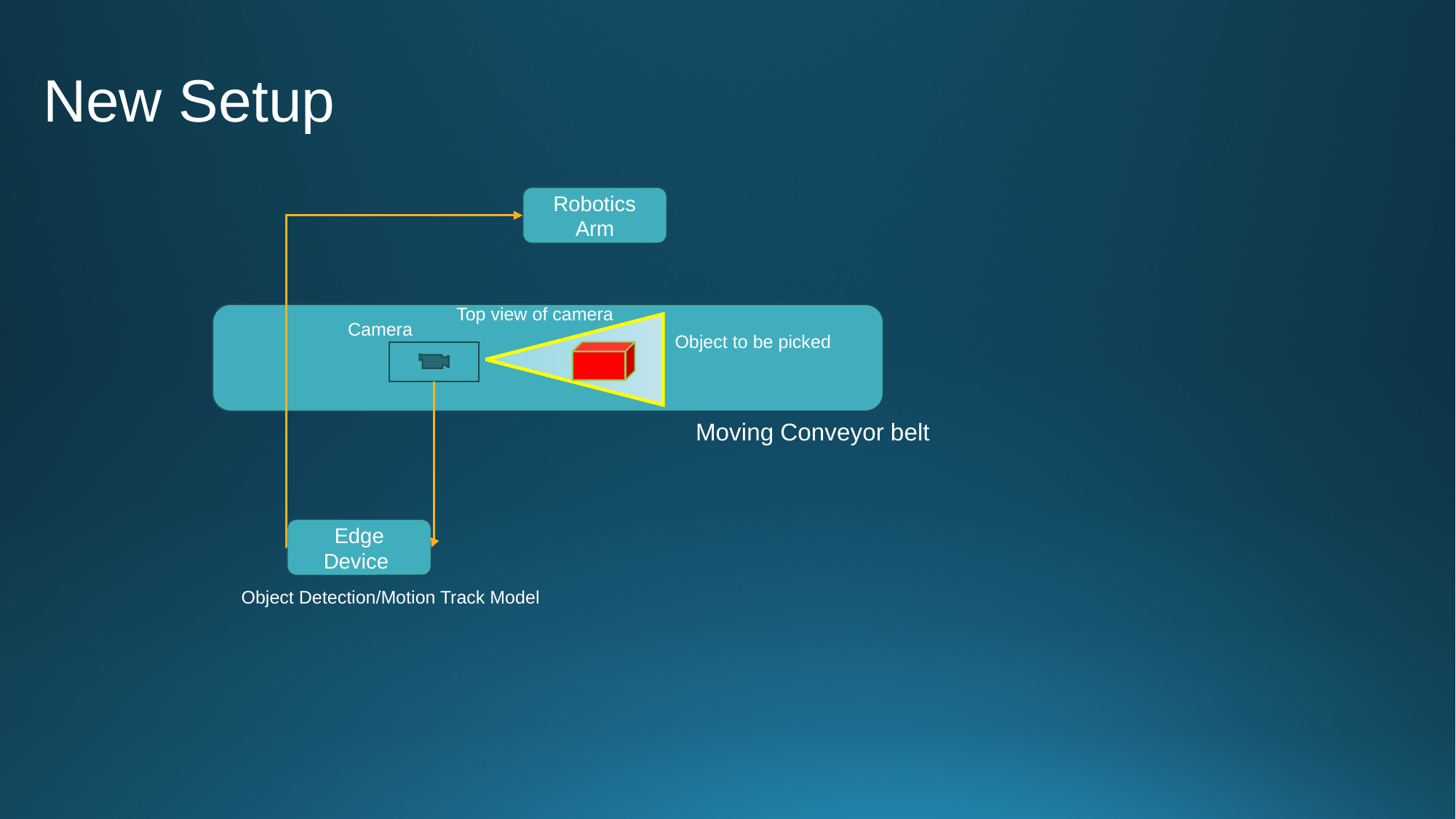

# New Setup
Robotics Arm

Top view of camera

Camera
Object to be picked

Moving Conveyor belt
Edge Device
Object Detection/Motion Track Model